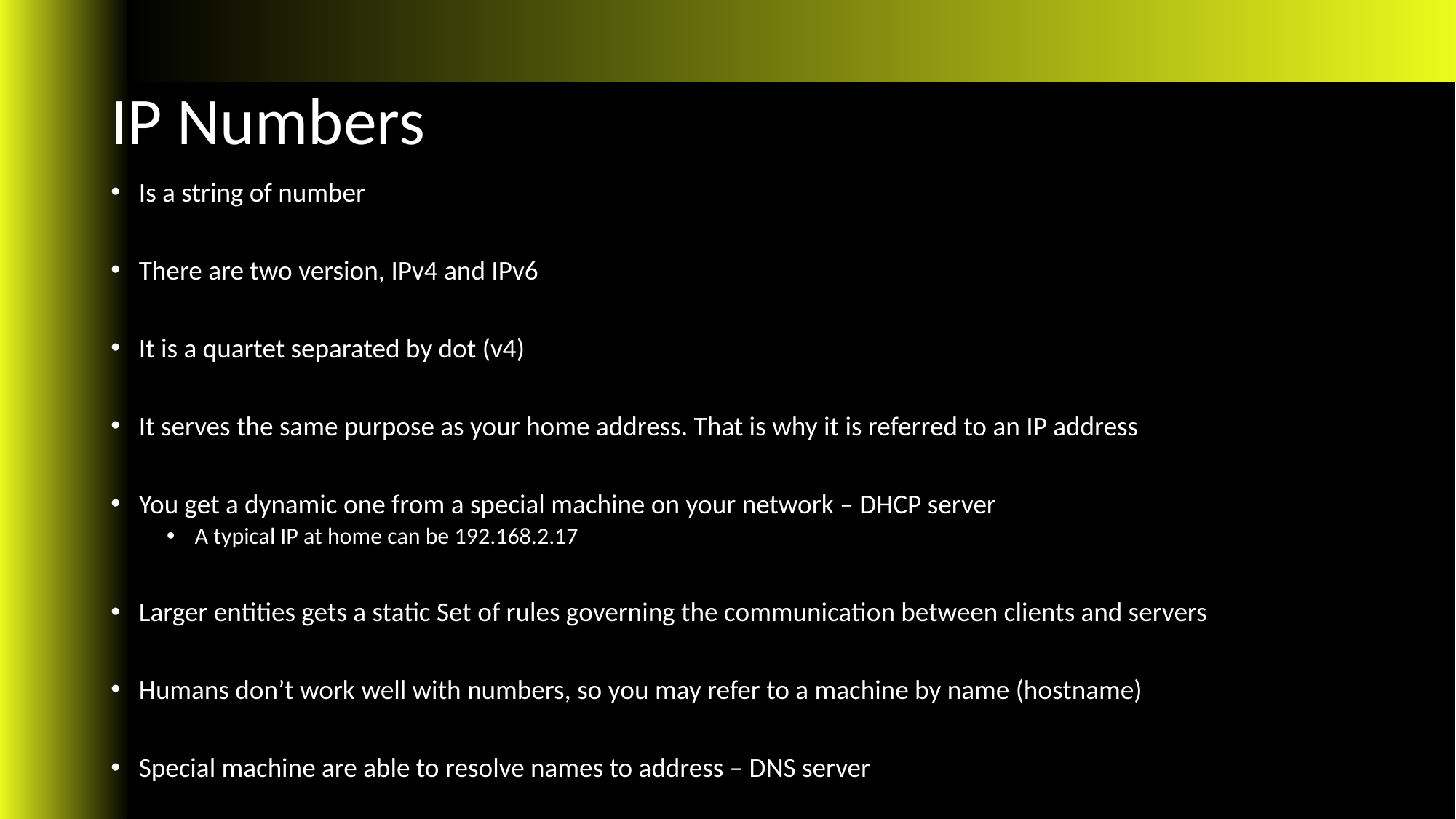

# IP Numbers
Is a string of number

There are two version, IPv4 and IPv6

It is a quartet separated by dot (v4)

It serves the same purpose as your home address. That is why it is referred to an IP address

You get a dynamic one from a special machine on your network – DHCP server
A typical IP at home can be 192.168.2.17

Larger entities gets a static Set of rules governing the communication between clients and servers

Humans don’t work well with numbers, so you may refer to a machine by name (hostname)

Special machine are able to resolve names to address – DNS server